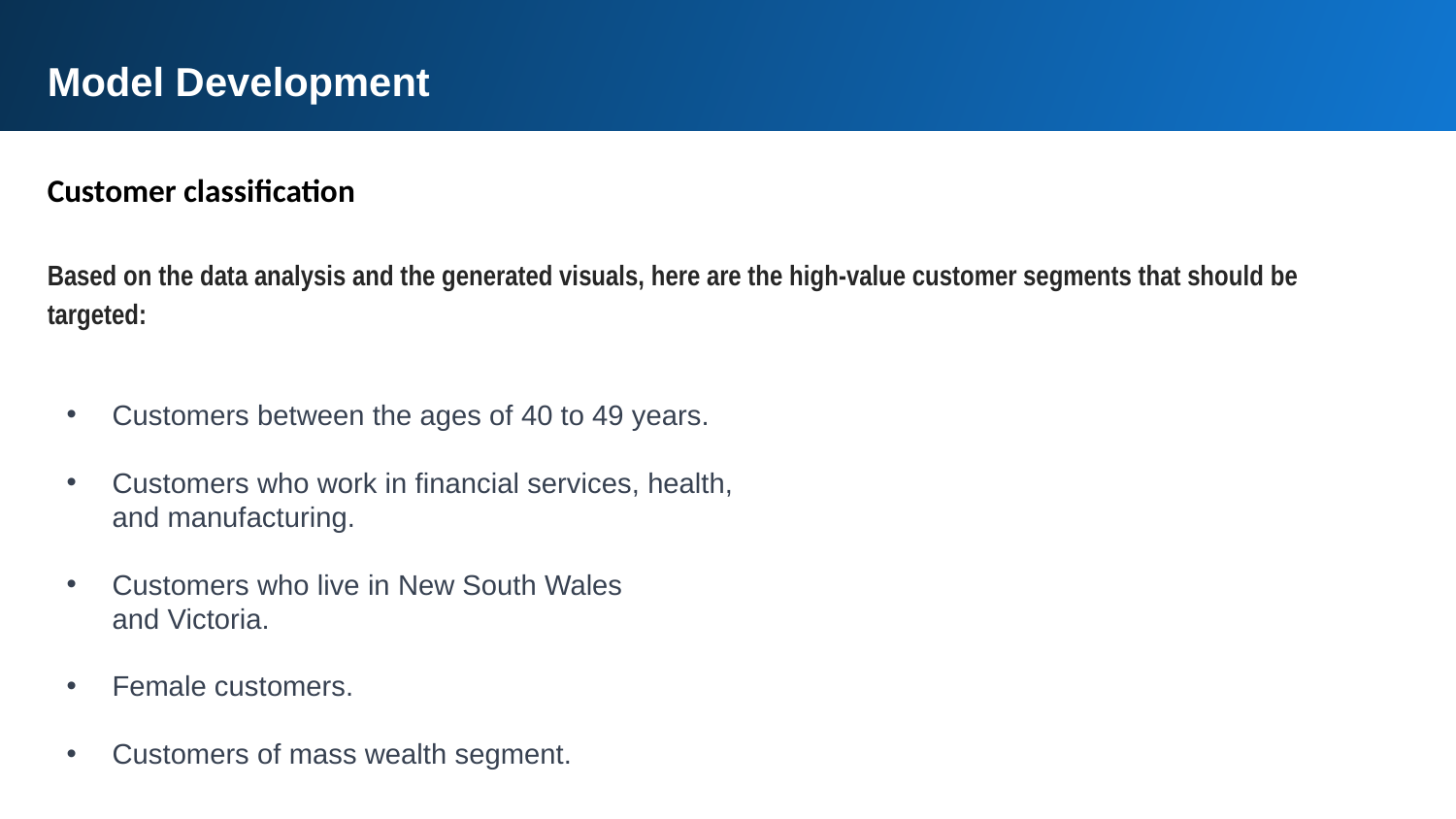

Model Development
Customer classification

Based on the data analysis and the generated visuals, here are the high-value customer segments that should be targeted:
Customers between the ages of 40 to 49 years.

Customers who work in financial services, health, and manufacturing.

Customers who live in New South Wales and Victoria.

Female customers.

Customers of mass wealth segment.